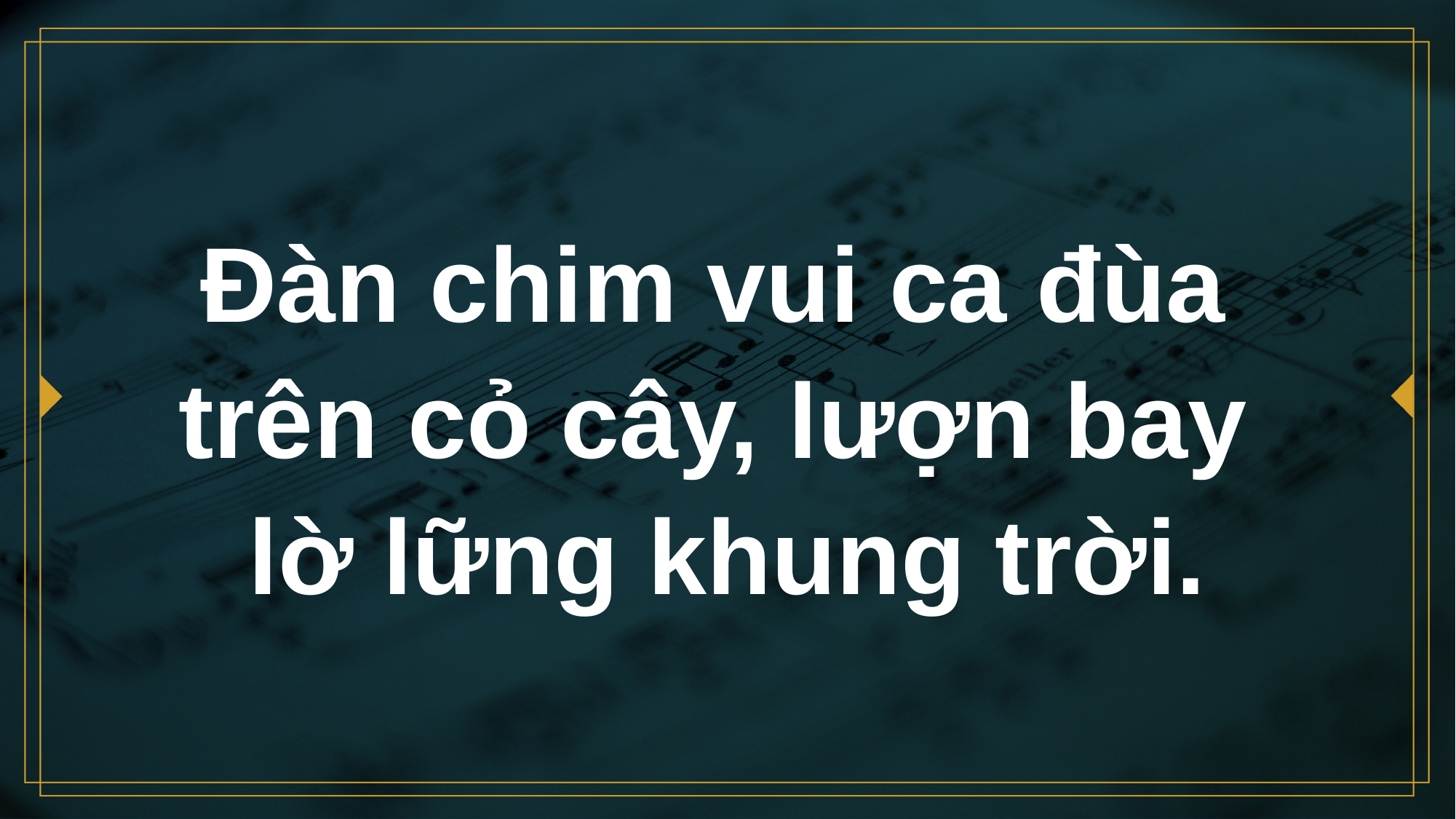

# Đàn chim vui ca đùa trên cỏ cây, lượn bay lờ lững khung trời.